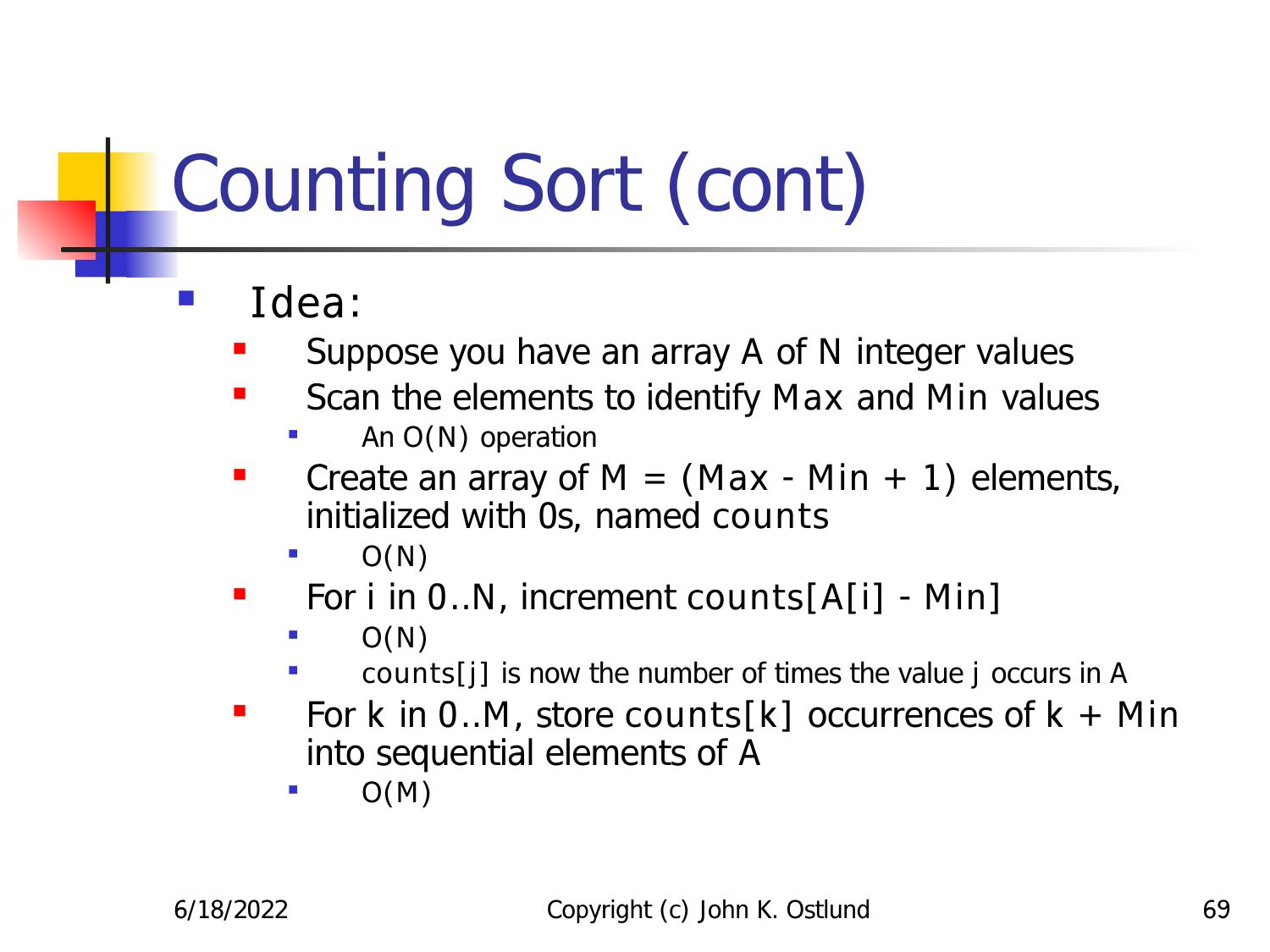

# Counting Sort (cont)
Idea:
Suppose you have an array A of N integer values
Scan the elements to identify Max and Min values
An O(N) operation
Create an array of M = (Max - Min + 1) elements, initialized with 0s, named counts
O(N)
For i in 0..N, increment counts[A[i] - Min]
O(N)
counts[j] is now the number of times the value j occurs in A
For k in 0..M, store counts[k] occurrences of k + Min into sequential elements of A
O(M)
6/18/2022
Copyright (c) John K. Ostlund
69